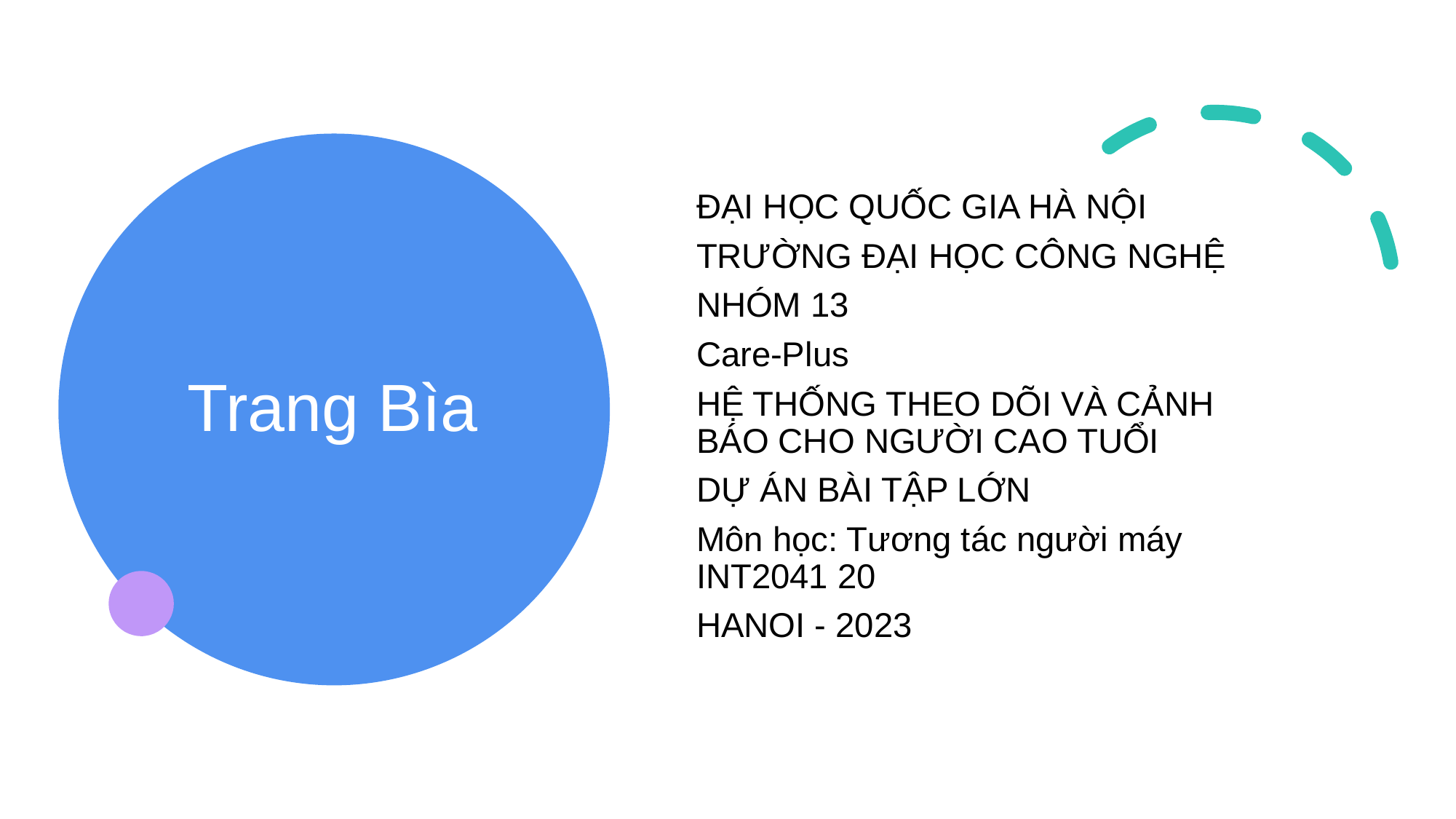

# Trang Bìa
ĐẠI HỌC QUỐC GIA HÀ NỘI
TRƯỜNG ĐẠI HỌC CÔNG NGHỆ
NHÓM 13
Care-Plus
HỆ THỐNG THEO DÕI VÀ CẢNH BÁO CHO NGƯỜI CAO TUỔI
DỰ ÁN BÀI TẬP LỚN
Môn học: Tương tác người máy INT2041 20
HANOI - 2023